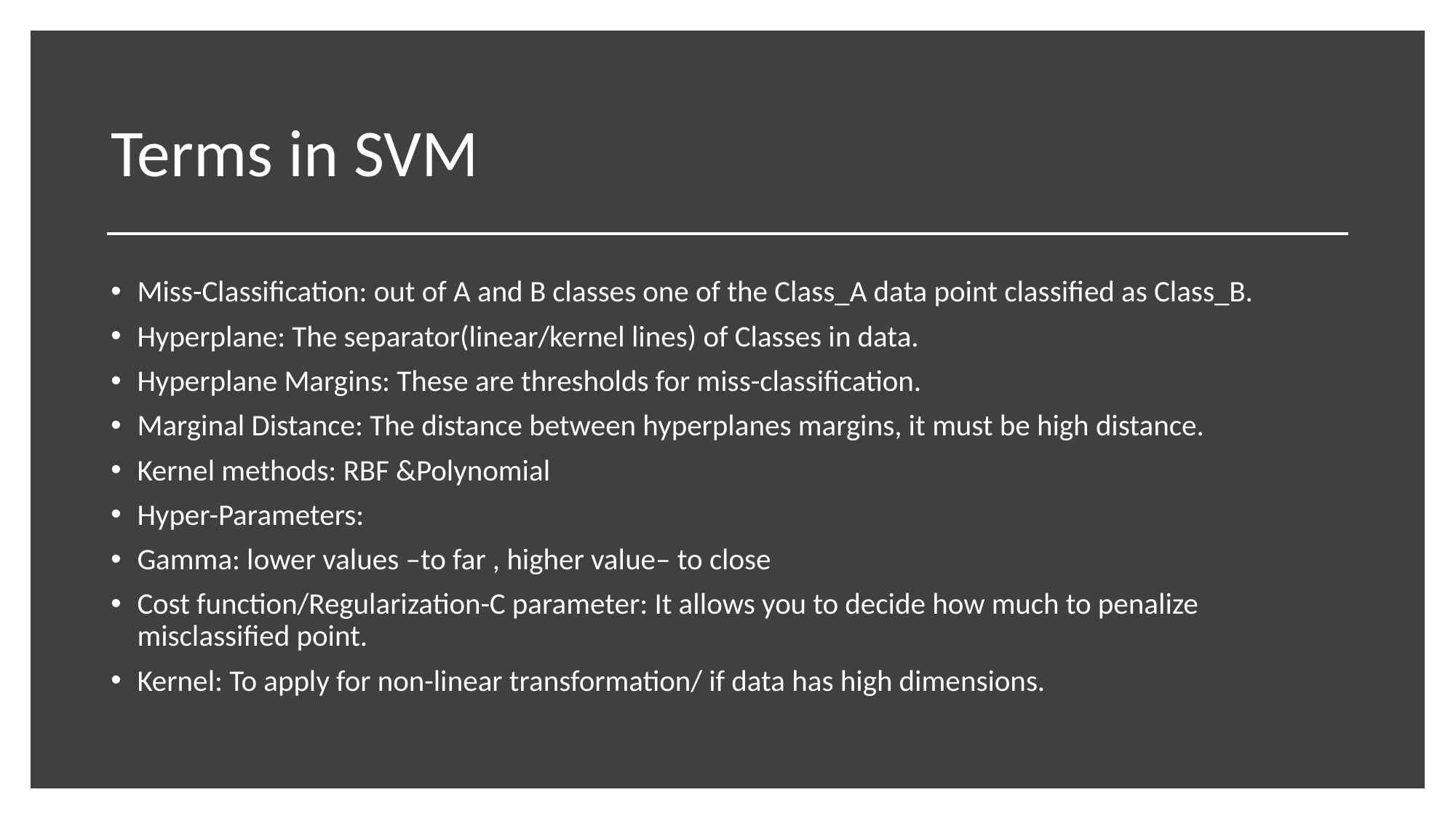

# Terms in SVM
Miss-Classification: out of A and B classes one of the Class_A data point classified as Class_B.
Hyperplane: The separator(linear/kernel lines) of Classes in data.
Hyperplane Margins: These are thresholds for miss-classification.
Marginal Distance: The distance between hyperplanes margins, it must be high distance.
Kernel methods: RBF &Polynomial
Hyper-Parameters:
Gamma: lower values –to far , higher value– to close
Cost function/Regularization-C parameter: It allows you to decide how much to penalize misclassified point.
Kernel: To apply for non-linear transformation/ if data has high dimensions.